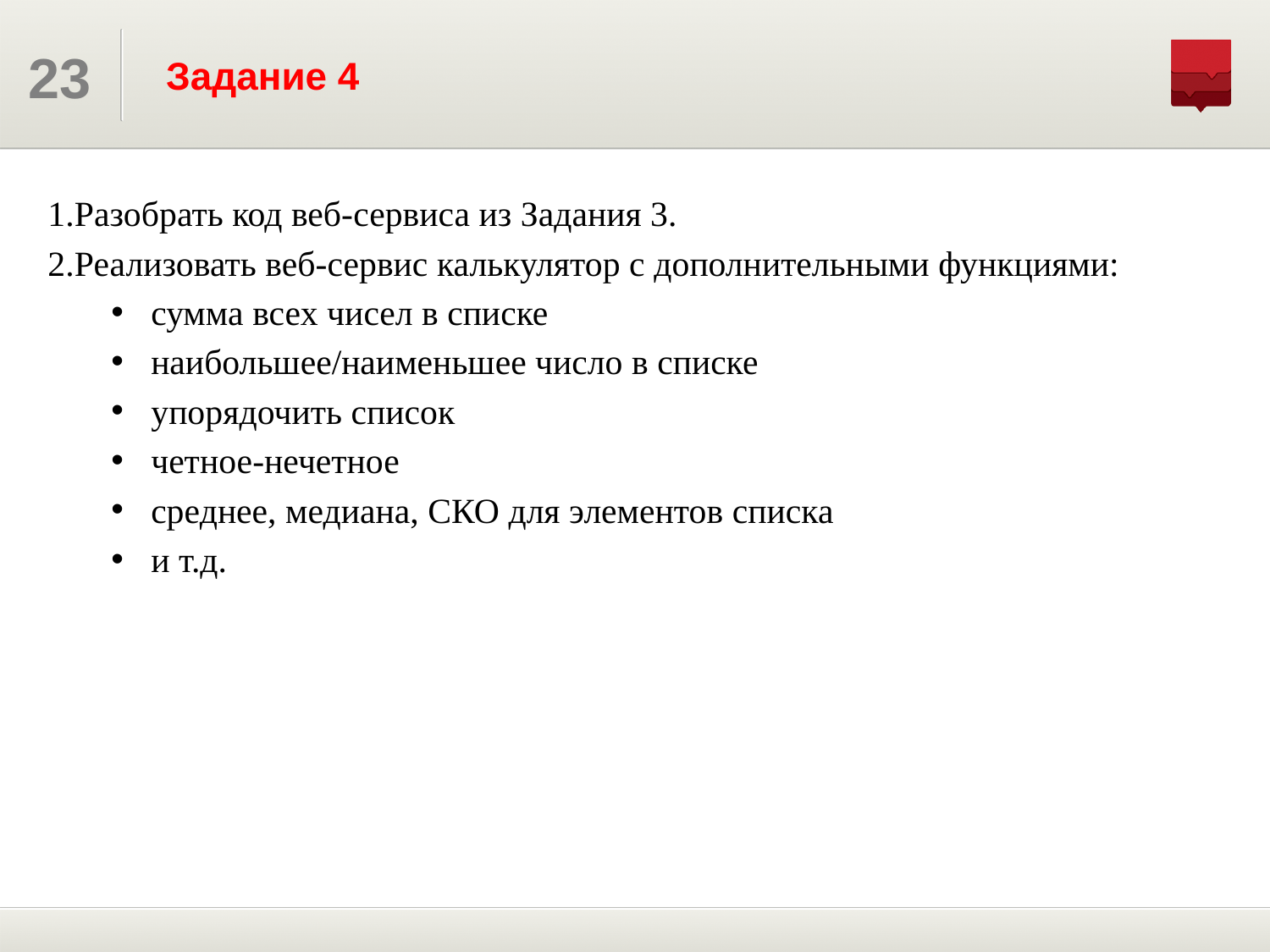

# Задание 4
Разобрать код веб-сервиса из Задания 3.
Реализовать веб-сервис калькулятор с дополнительными функциями:
сумма всех чисел в списке
наибольшее/наименьшее число в списке
упорядочить список
четное-нечетное
среднее, медиана, СКО для элементов списка
и т.д.